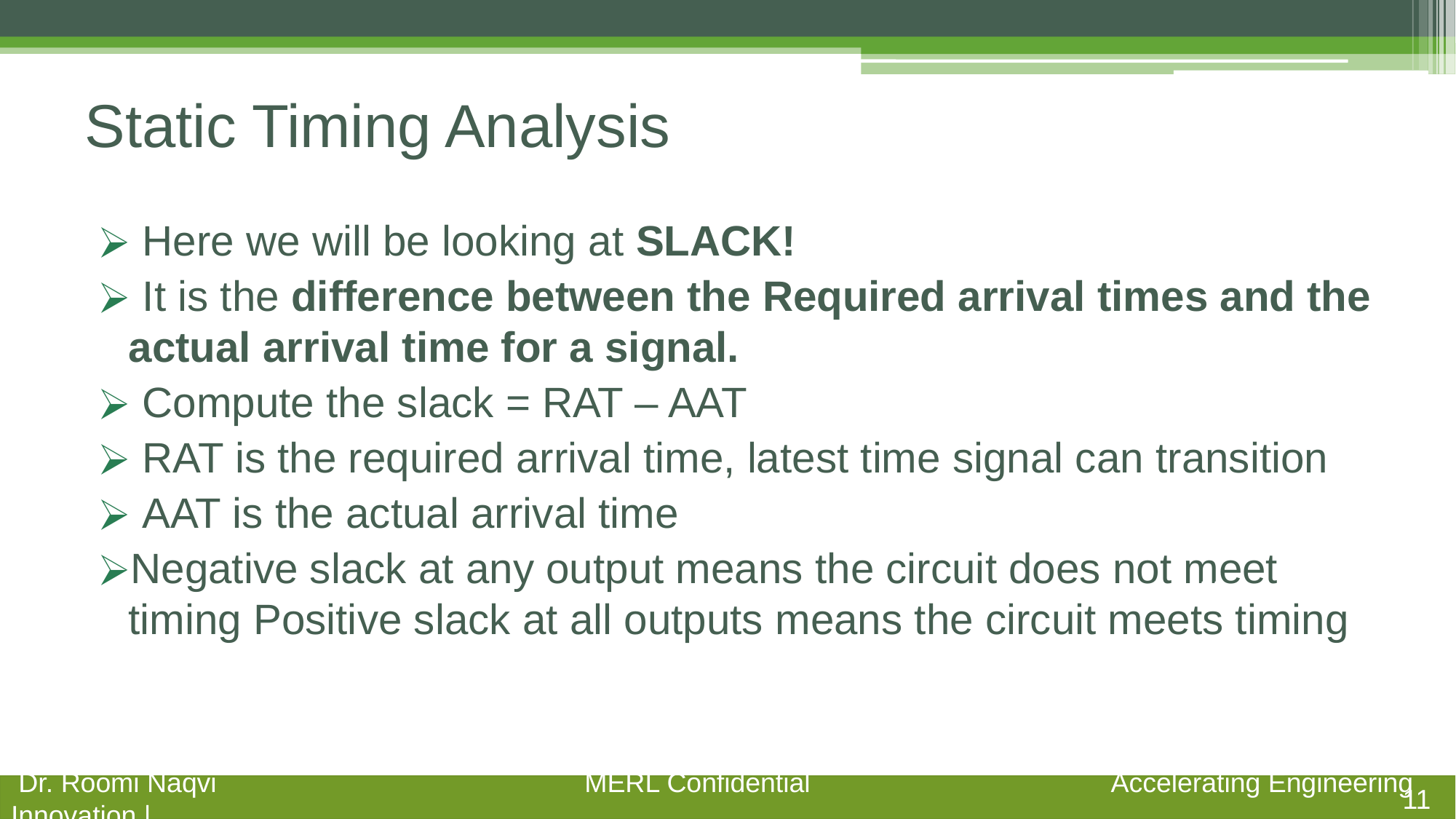

# Static Timing Analysis
 Here we will be looking at SLACK!
 It is the difference between the Required arrival times and the actual arrival time for a signal.
 Compute the slack = RAT – AAT
 RAT is the required arrival time, latest time signal can transition
 AAT is the actual arrival time
Negative slack at any output means the circuit does not meet timing Positive slack at all outputs means the circuit meets timing
11